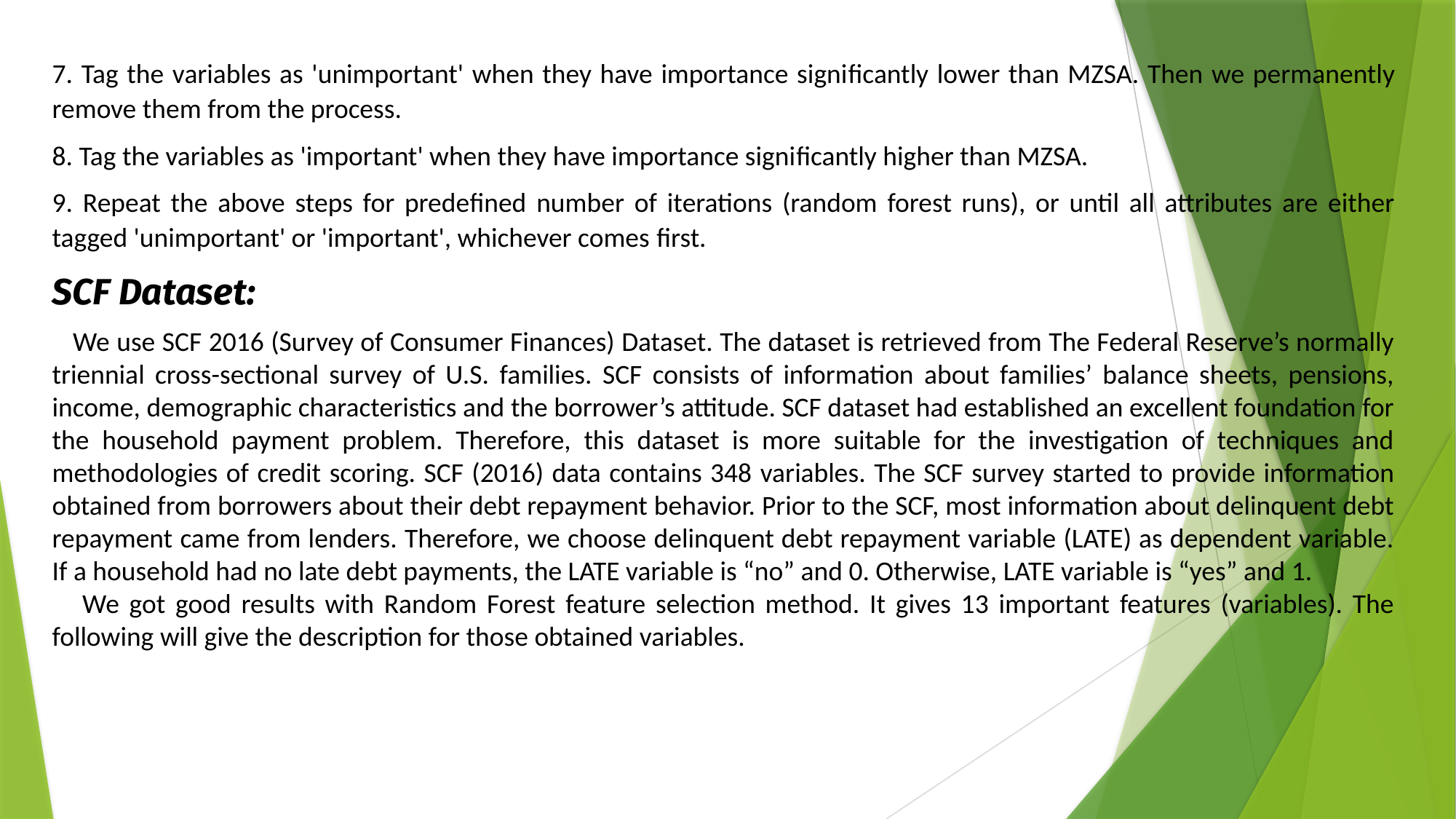

7. Tag the variables as 'unimportant' when they have importance significantly lower than MZSA. Then we permanently remove them from the process.
8. Tag the variables as 'important' when they have importance significantly higher than MZSA.
9. Repeat the above steps for predefined number of iterations (random forest runs), or until all attributes are either tagged 'unimportant' or 'important', whichever comes first.
SCF Dataset:
   We use SCF 2016 (Survey of Consumer Finances) Dataset. The dataset is retrieved from The Federal Reserve’s normally triennial cross-sectional survey of U.S. families. SCF consists of information about families’ balance sheets, pensions, income, demographic characteristics and the borrower’s attitude. SCF dataset had established an excellent foundation for the household payment problem. Therefore, this dataset is more suitable for the investigation of techniques and methodologies of credit scoring. SCF (2016) data contains 348 variables. The SCF survey started to provide information obtained from borrowers about their debt repayment behavior. Prior to the SCF, most information about delinquent debt repayment came from lenders. Therefore, we choose delinquent debt repayment variable (LATE) as dependent variable. If a household had no late debt payments, the LATE variable is “no” and 0. Otherwise, LATE variable is “yes” and 1.
   We got good results with Random Forest feature selection method. It gives 13 important features (variables). The following will give the description for those obtained variables.